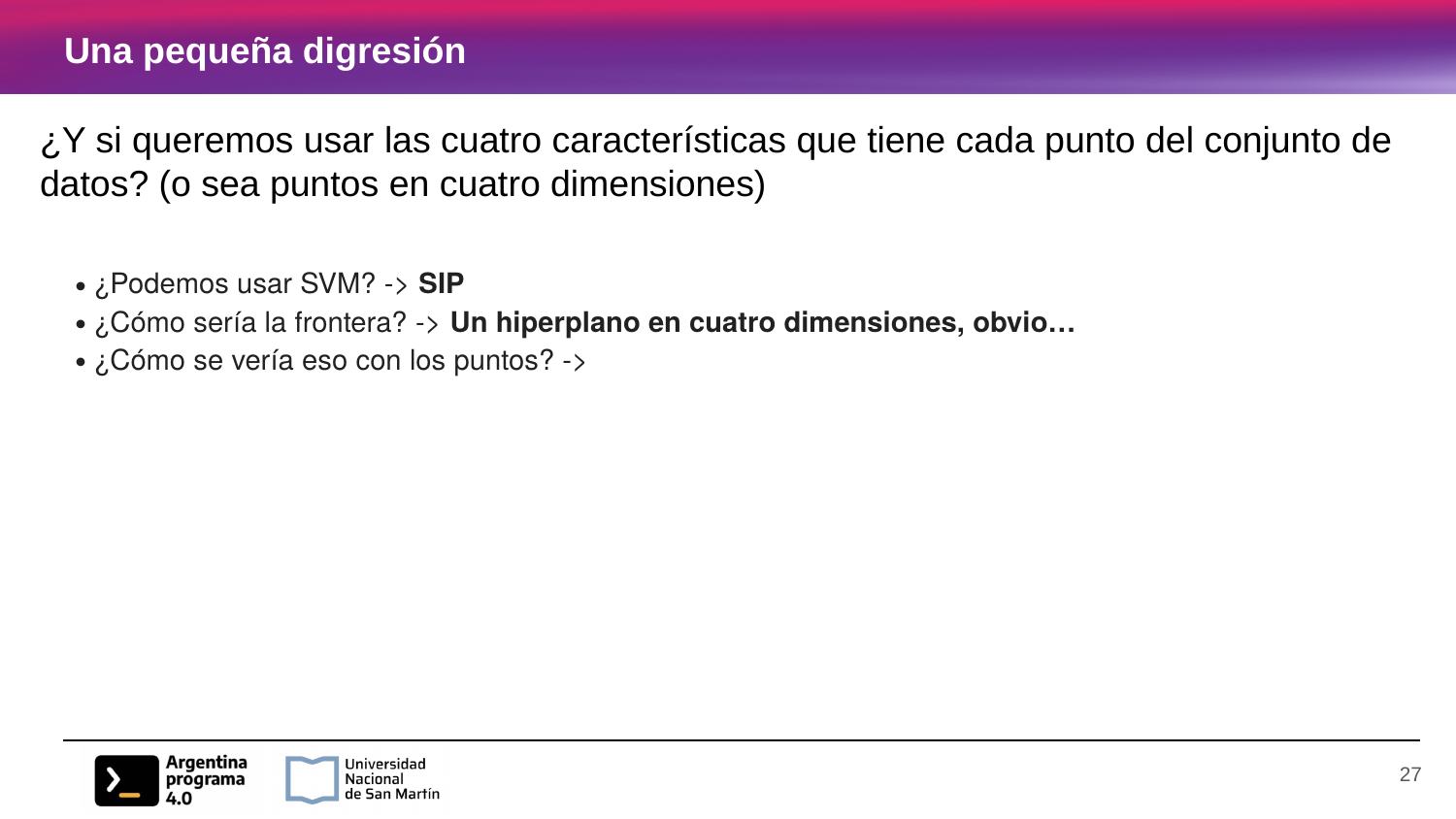

# Una pequeña digresión
¿Y si queremos usar las cuatro características que tiene cada punto del conjunto de datos? (o sea puntos en cuatro dimensiones)

¿Podemos usar SVM? -> SIP
¿Cómo sería la frontera? -> Un hiperplano en cuatro dimensiones, obvio…
¿Cómo se vería eso con los puntos? ->
27